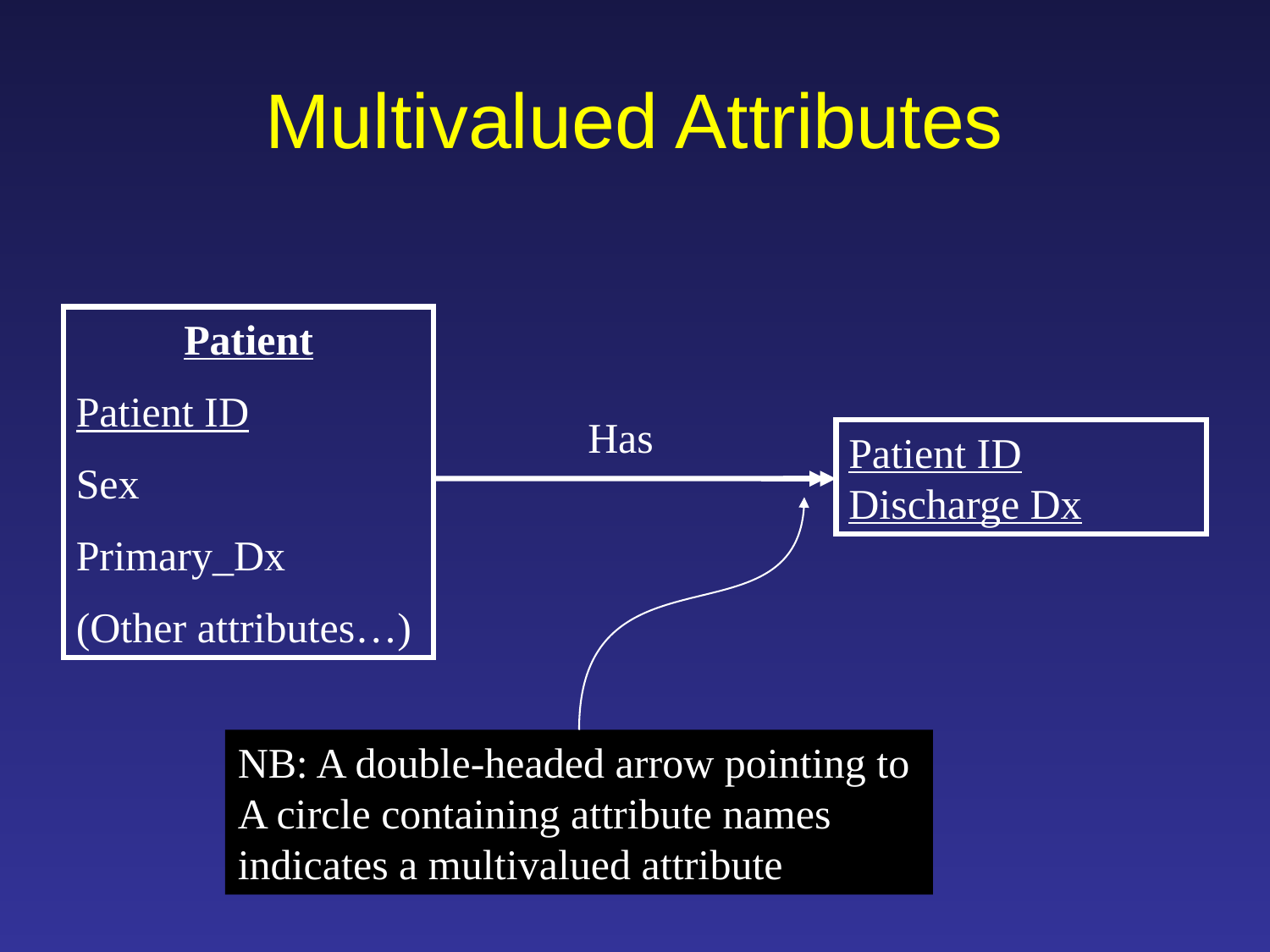

# Multivalued Attributes
Patient
Patient ID
Sex
Primary_Dx
(Other attributes…)
Has
Patient ID
Discharge Dx

NB: A double-headed arrow pointing to
A circle containing attribute names
indicates a multivalued attribute